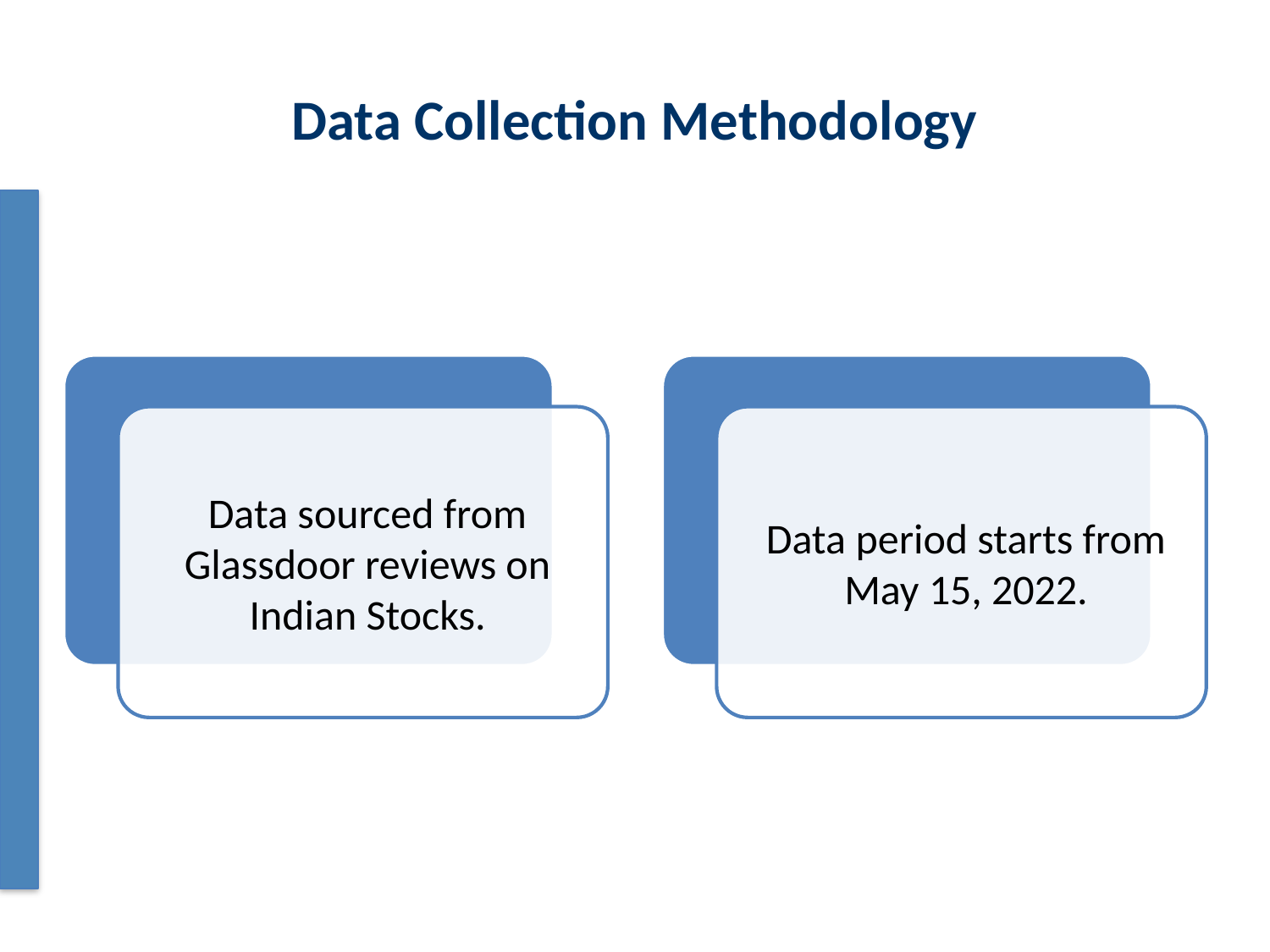

# Data Collection Methodology

Data sourced from Glassdoor reviews on Indian Stocks.
Data period starts from May 15, 2022.